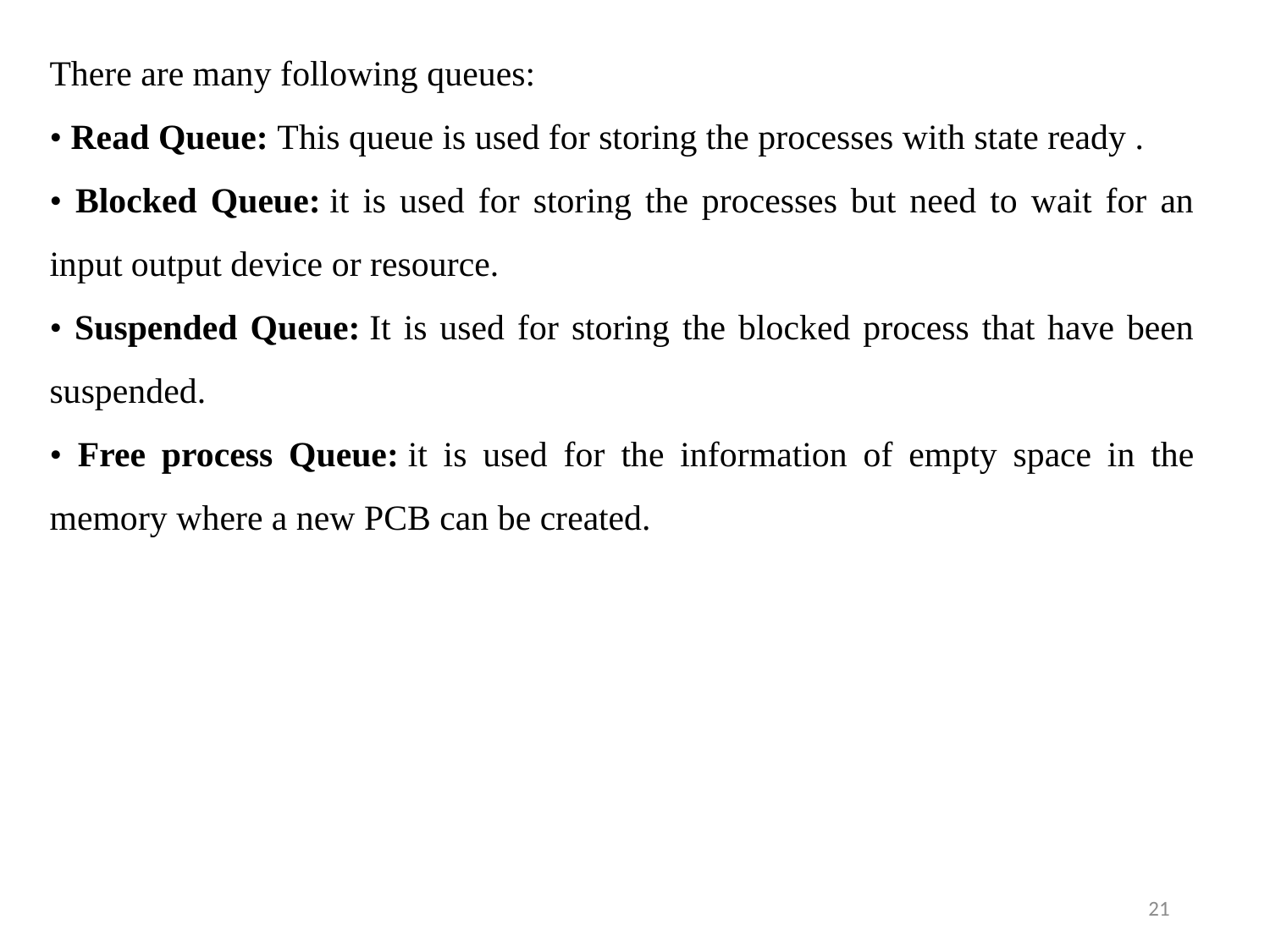

There are many following queues:
• Read Queue: This queue is used for storing the processes with state ready .
• Blocked Queue: it is used for storing the processes but need to wait for an input output device or resource.
• Suspended Queue: It is used for storing the blocked process that have been suspended.
• Free process Queue: it is used for the information of empty space in the memory where a new PCB can be created.
21